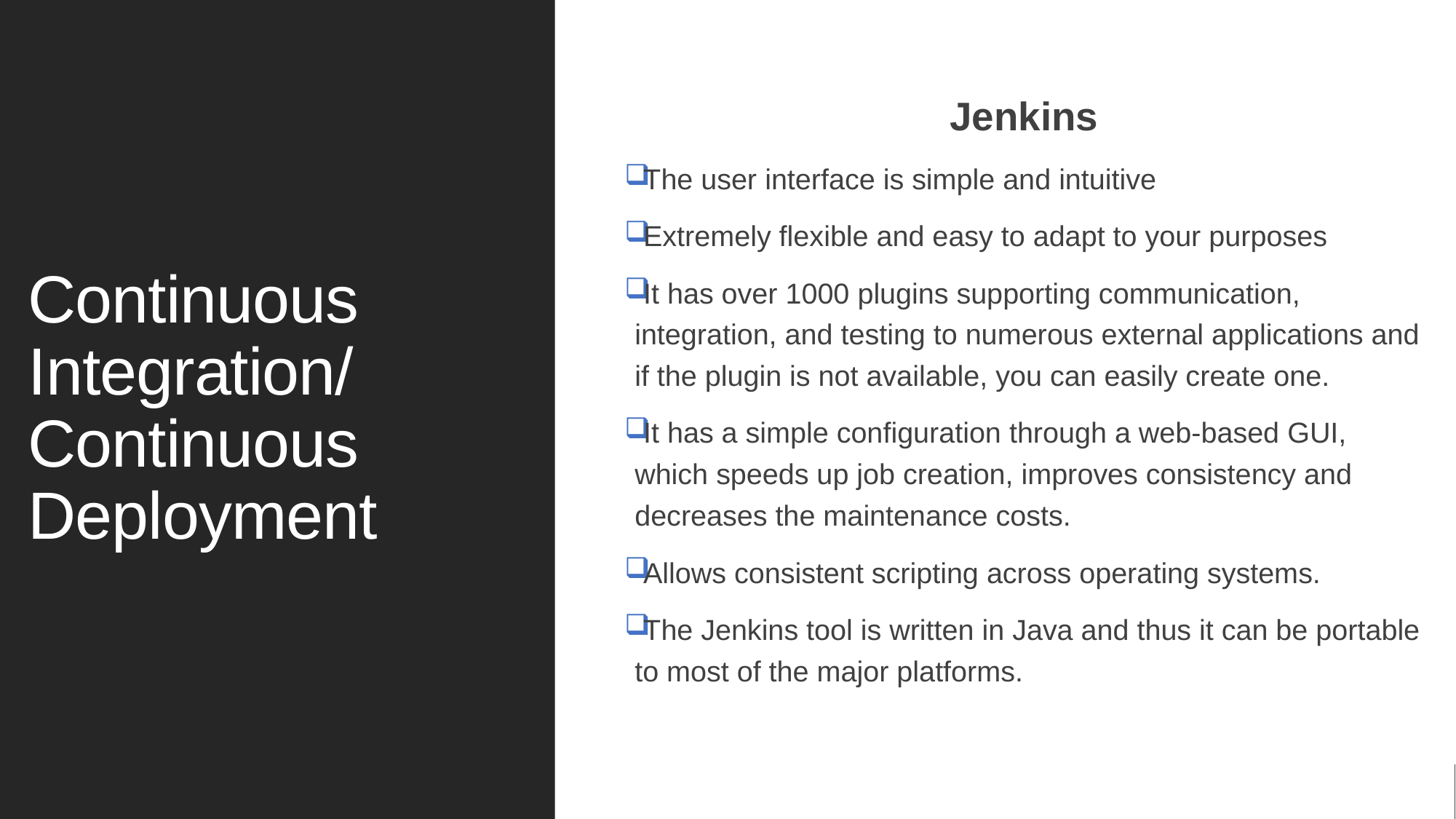

Jenkins
The user interface is simple and intuitive
Extremely flexible and easy to adapt to your purposes
It has over 1000 plugins supporting communication, integration, and testing to numerous external applications and if the plugin is not available, you can easily create one.
It has a simple configuration through a web-based GUI, which speeds up job creation, improves consistency and decreases the maintenance costs.
Allows consistent scripting across operating systems.
The Jenkins tool is written in Java and thus it can be portable to most of the major platforms.

# Continuous Integration/ Continuous Deployment